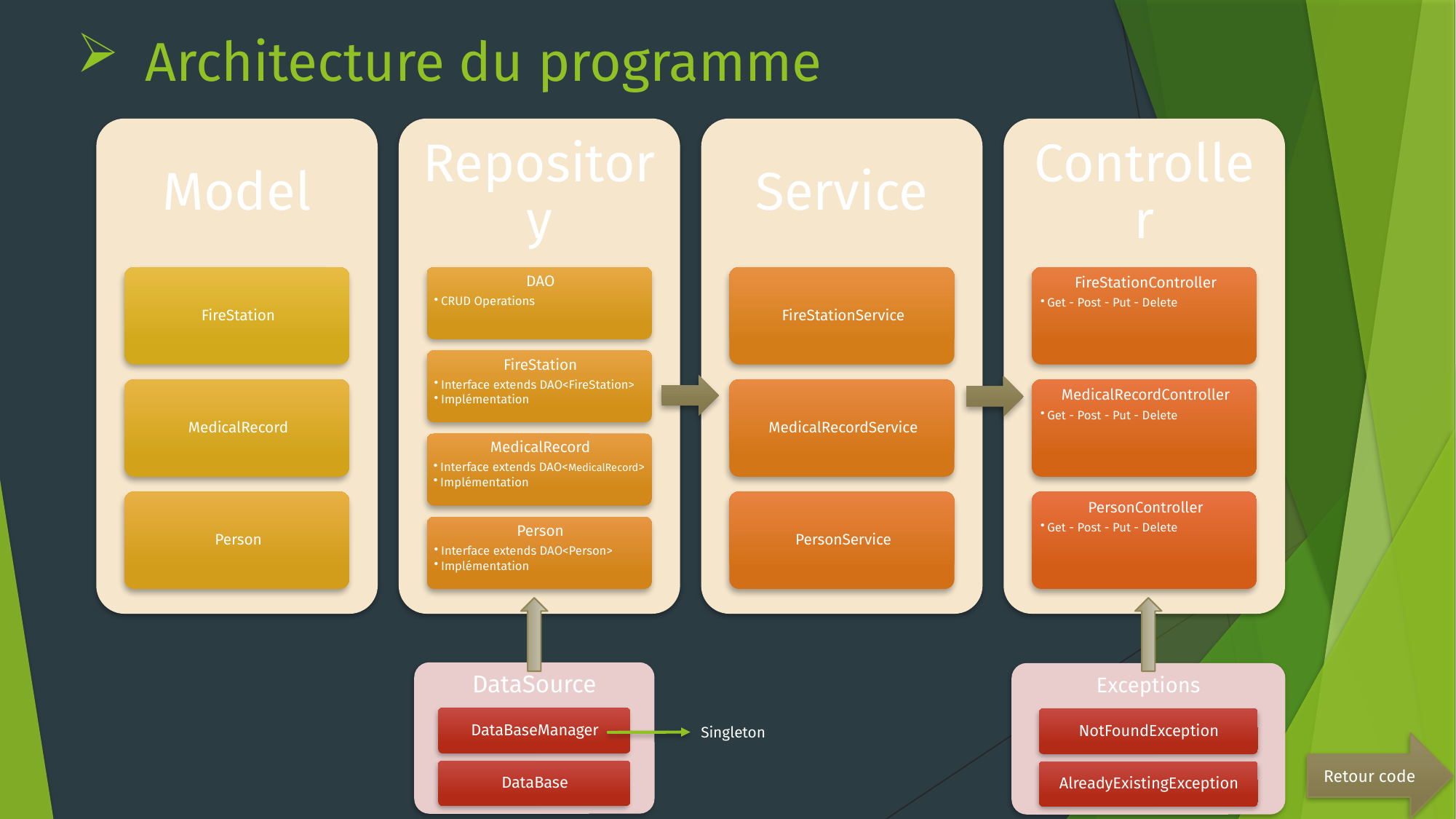

# Architecture du programme
Model
FireStation
MedicalRecord
Person
Repository
DAO
CRUD Operations
FireStation
Interface extends DAO<FireStation>
Implémentation
MedicalRecord
Interface extends DAO<MedicalRecord>
Implémentation
Person
Interface extends DAO<Person>
Implémentation
Service
FireStationService
MedicalRecordService
PersonService
Controller
FireStationController
Get - Post - Put - Delete
MedicalRecordController
Get - Post - Put - Delete
PersonController
Get - Post - Put - Delete

DataSource
DataBaseManager
DataBase
Exceptions
NotFoundException
AlreadyExistingException
Singleton
Retour code